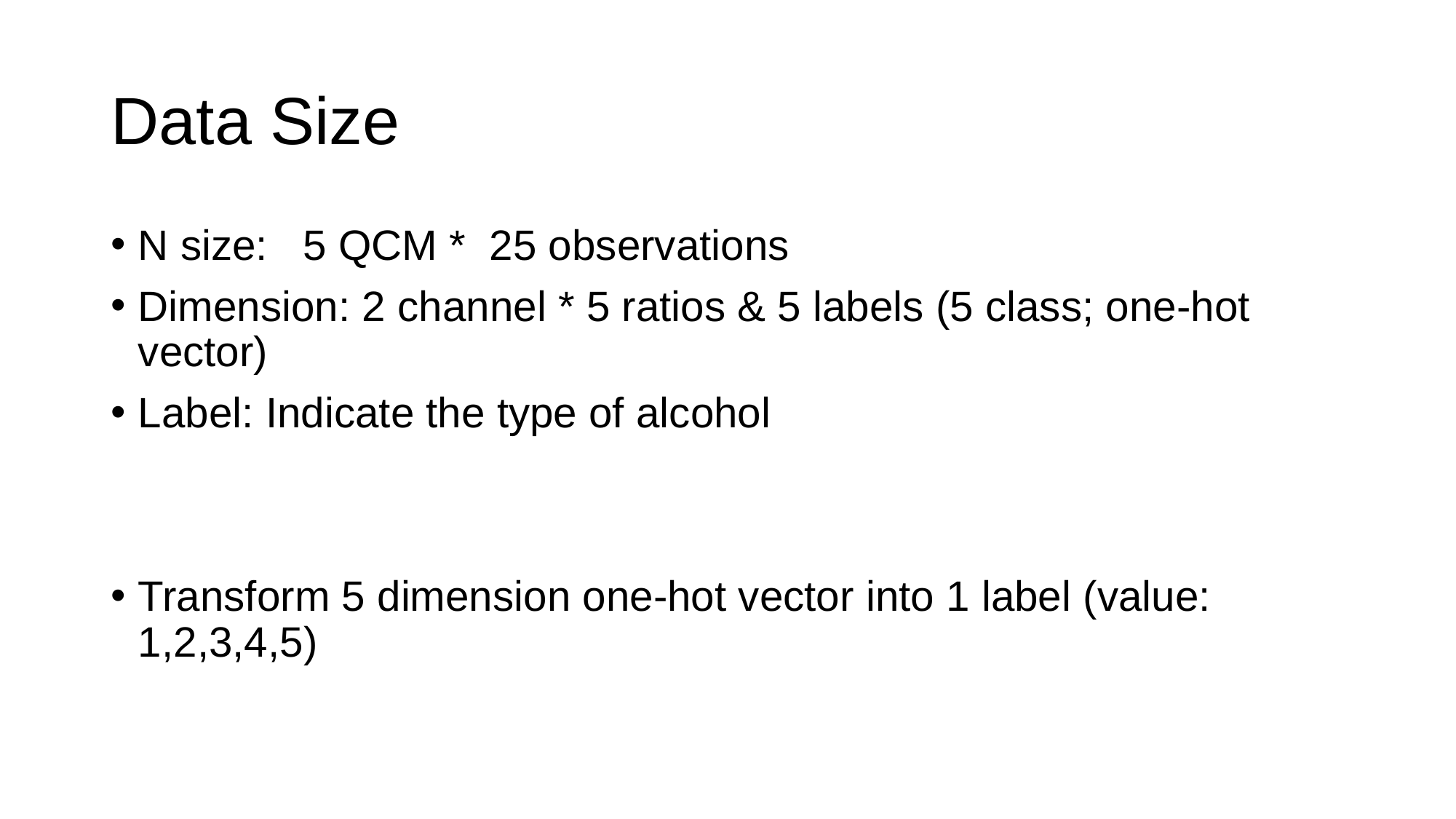

# Data Size
N size:   5 QCM *  25 observations
Dimension: 2 channel * 5 ratios & 5 labels (5 class; one-hot vector)
Label: Indicate the type of alcohol

Transform 5 dimension one-hot vector into 1 label (value: 1,2,3,4,5)